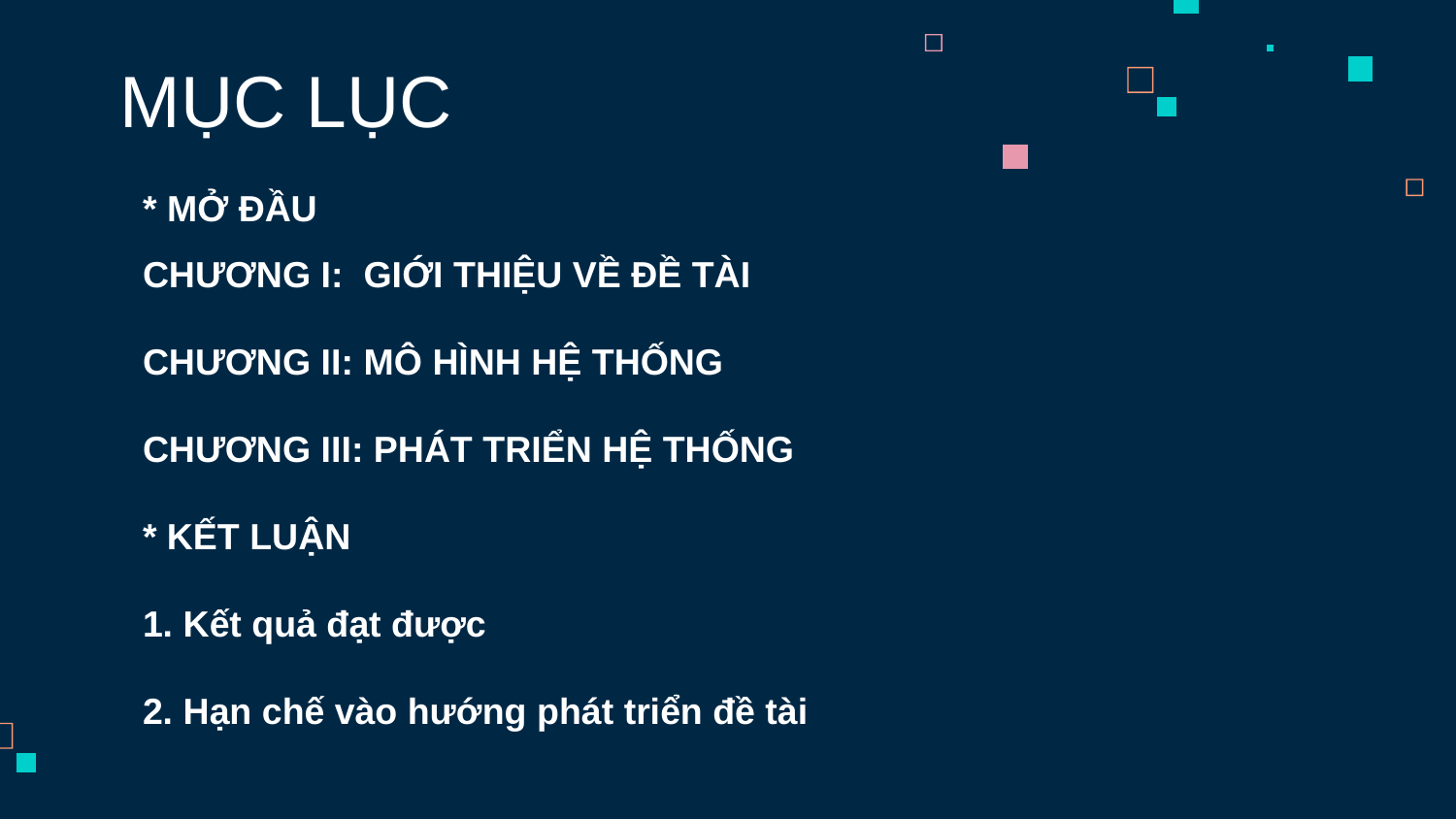

# MỤC LỤC
* MỞ ĐẦU

CHƯƠNG I:  GIỚI THIỆU VỀ ĐỀ TÀI

CHƯƠNG II: MÔ HÌNH HỆ THỐNG

CHƯƠNG III: PHÁT TRIỂN HỆ THỐNG

* KẾT LUẬN

1. Kết quả đạt được

2. Hạn chế vào hướng phát triển đề tài